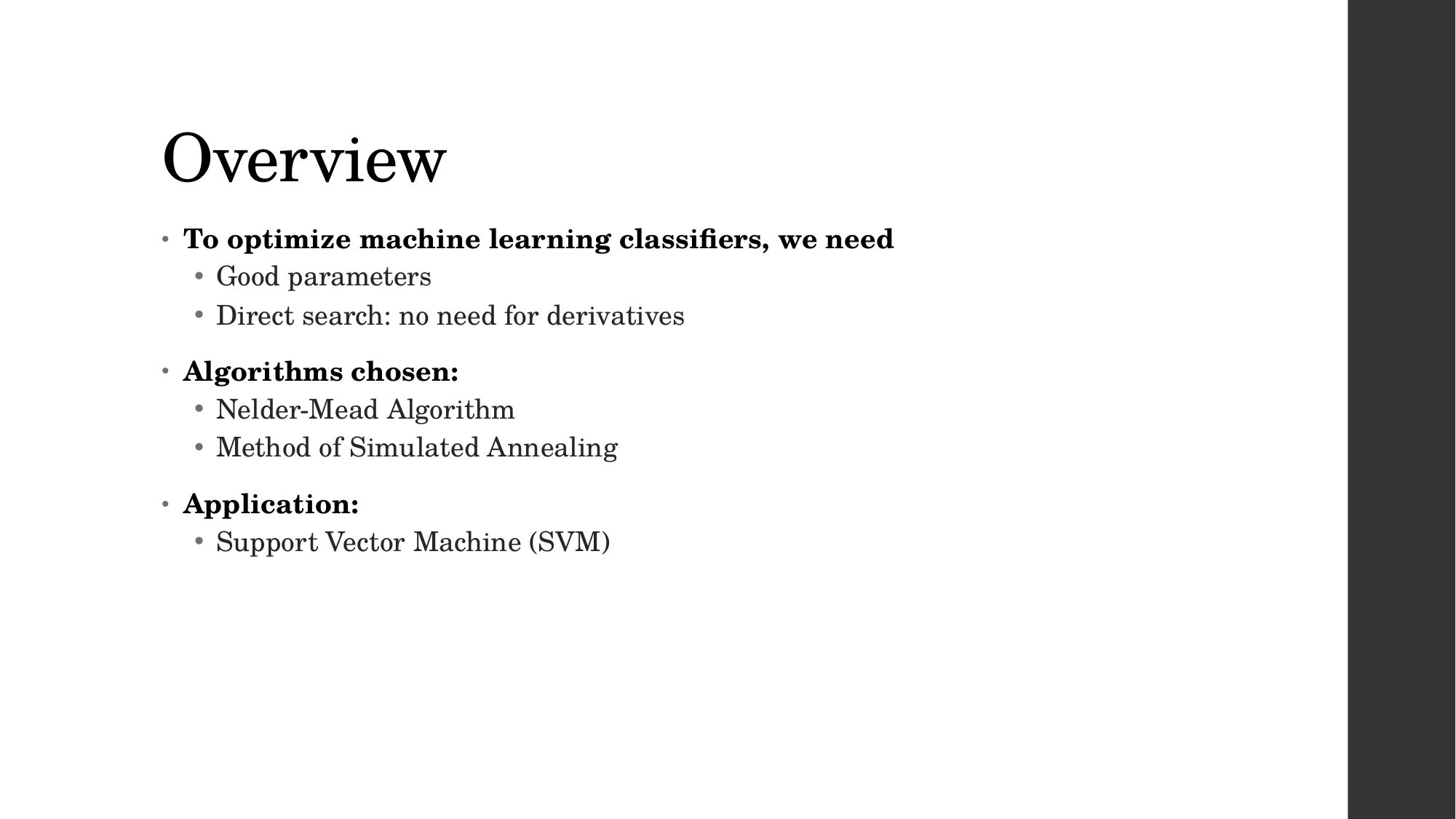

# Overview
To optimize machine learning classifiers, we need
Good parameters
Direct search: no need for derivatives
Algorithms chosen:
Nelder-Mead Algorithm
Method of Simulated Annealing
Application:
Support Vector Machine (SVM)